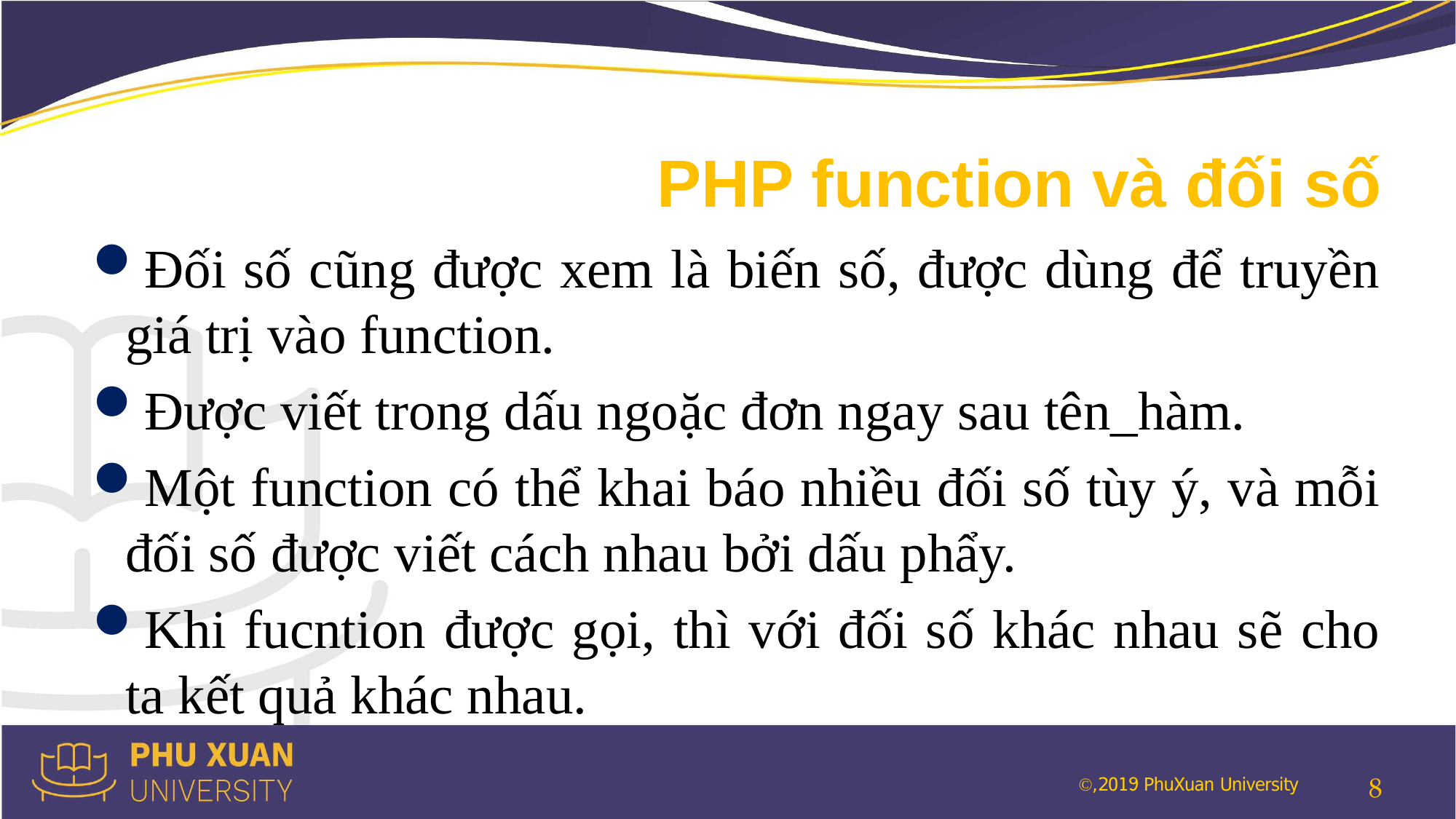

# PHP function và đối số
Đối số cũng được xem là biến số, được dùng để truyền giá trị vào function.
Được viết trong dấu ngoặc đơn ngay sau tên_hàm.
Một function có thể khai báo nhiều đối số tùy ý, và mỗi đối số được viết cách nhau bởi dấu phẩy.
Khi fucntion được gọi, thì với đối số khác nhau sẽ cho ta kết quả khác nhau.

8